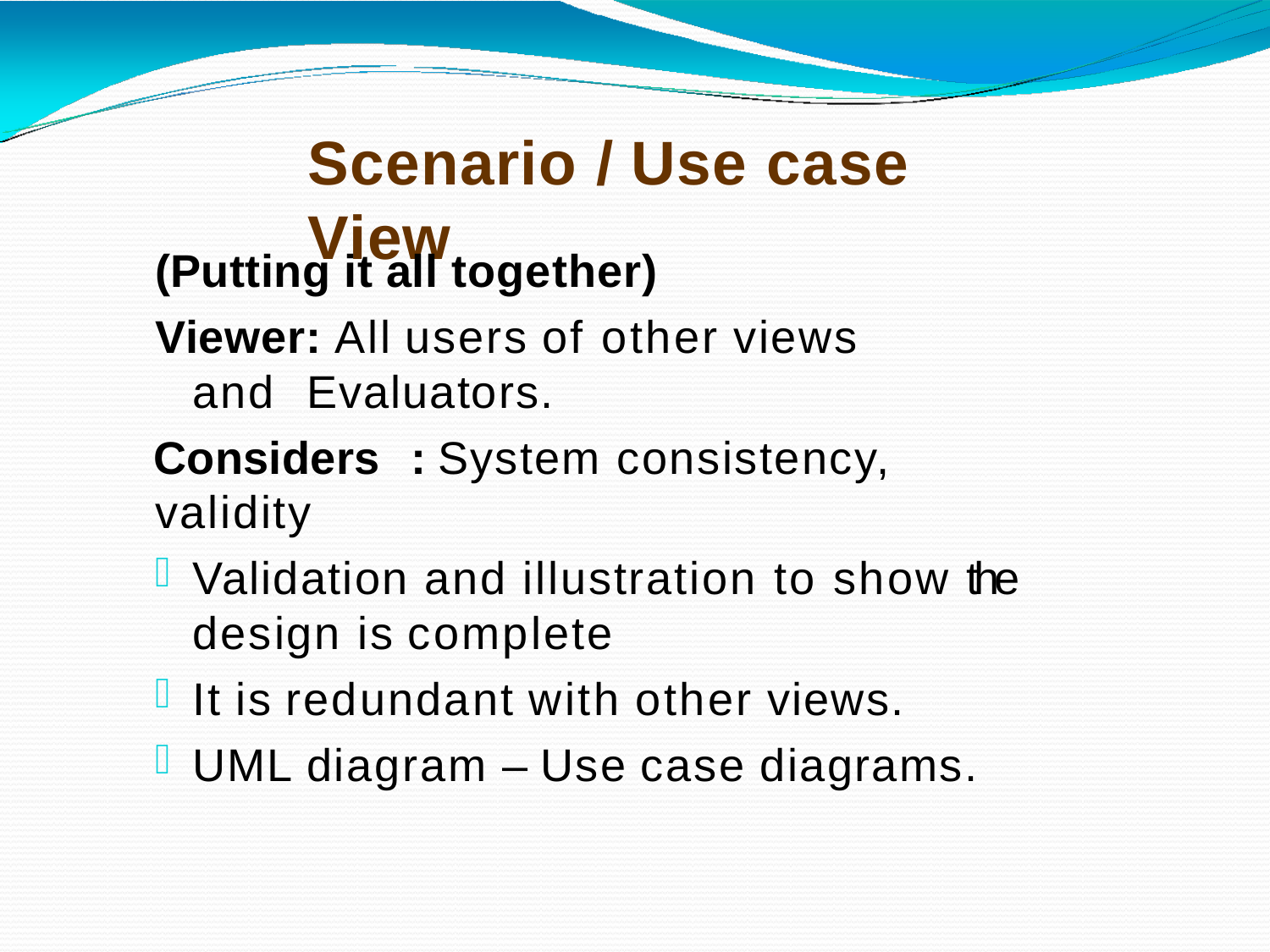

# Scenario / Use case View
(Putting it all together)
Viewer: All users of other views and  Evaluators.
Considers	: System consistency, validity
Validation and illustration to show the  design is complete
It is redundant with other views.
UML diagram – Use case diagrams.